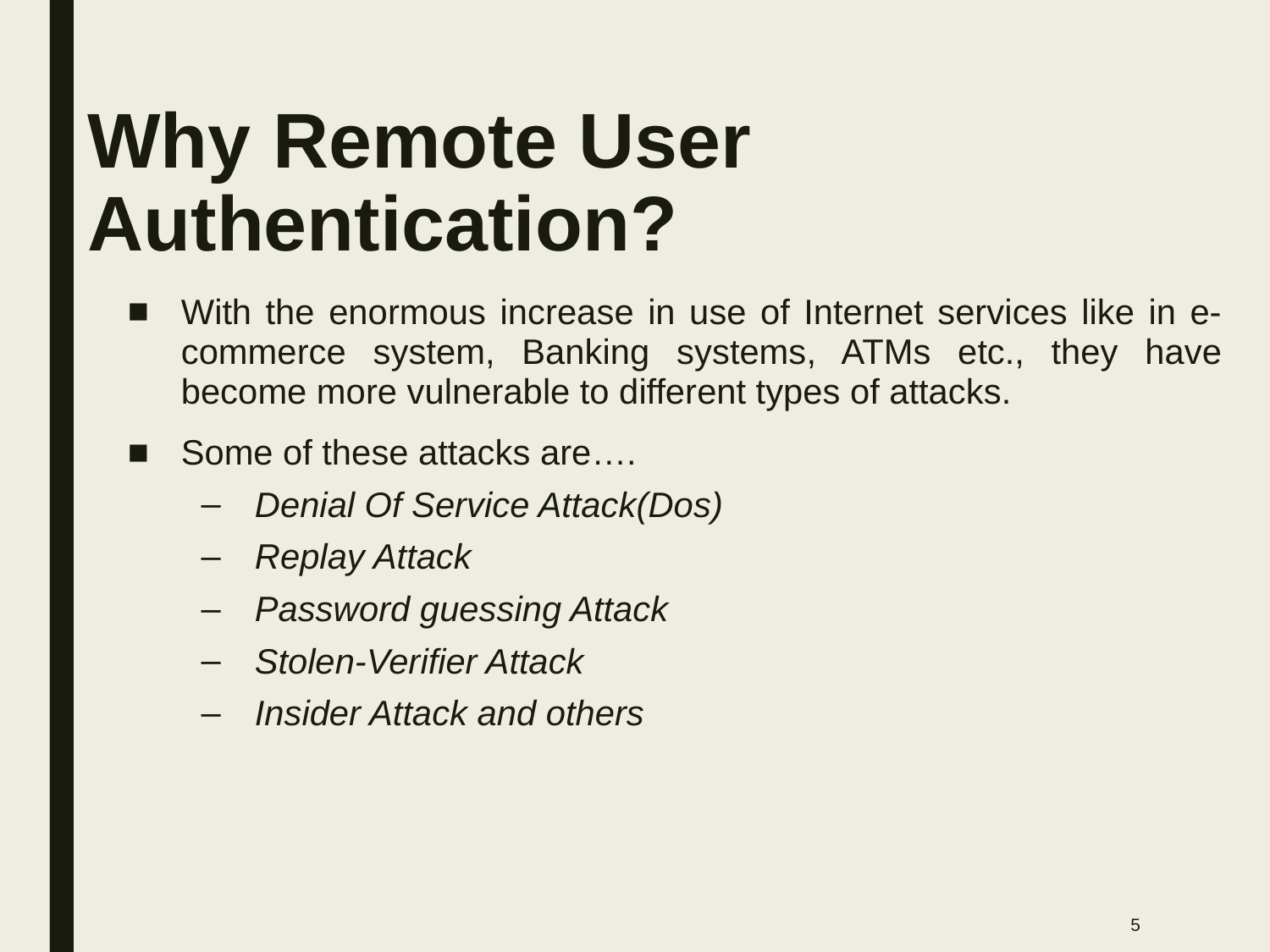

# Why Remote User Authentication?
With the enormous increase in use of Internet services like in e-commerce system, Banking systems, ATMs etc., they have become more vulnerable to different types of attacks.
Some of these attacks are….
Denial Of Service Attack(Dos)
Replay Attack
Password guessing Attack
Stolen-Verifier Attack
Insider Attack and others

5